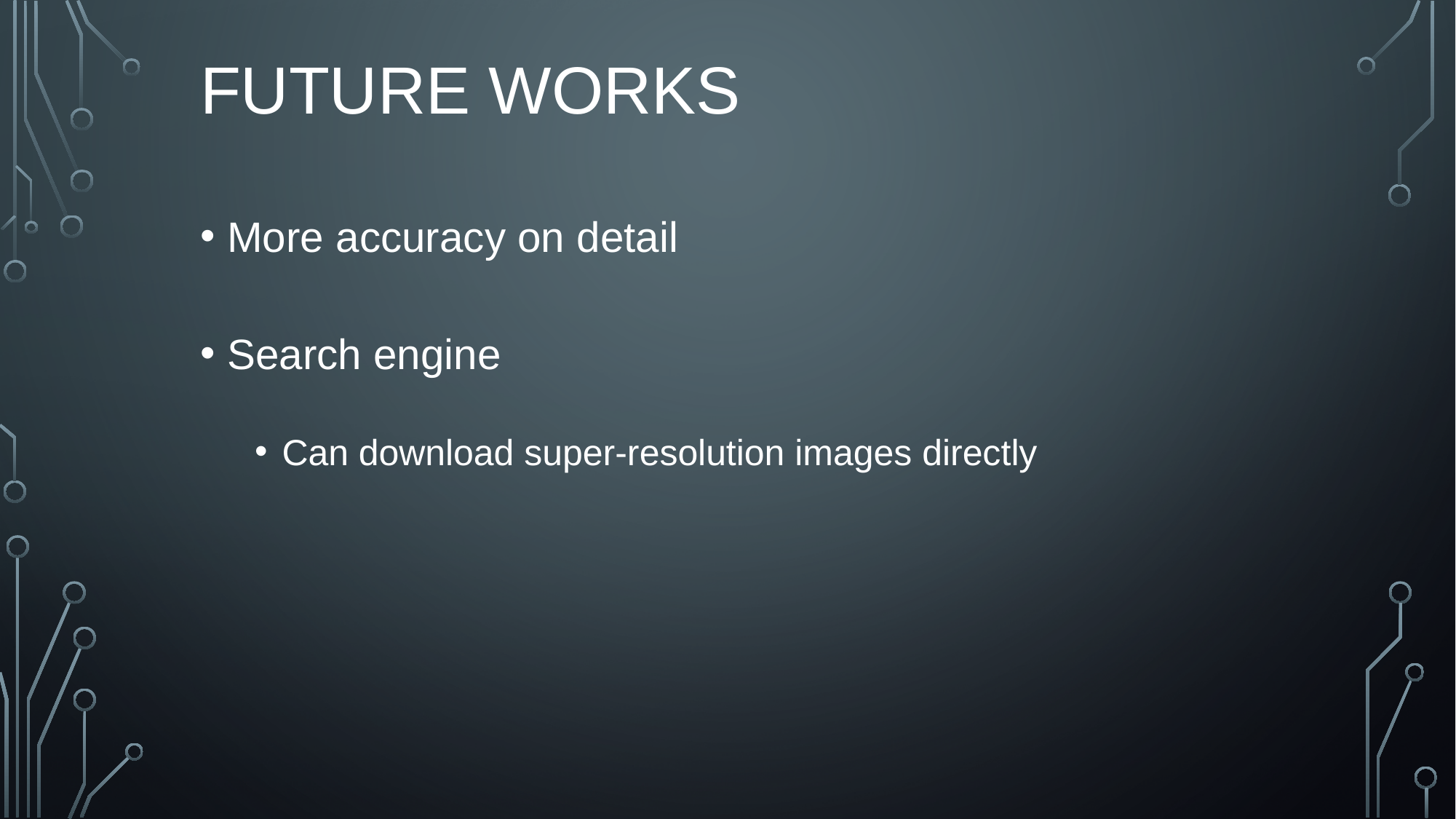

# Future works
More accuracy on detail
Search engine
Can download super-resolution images directly